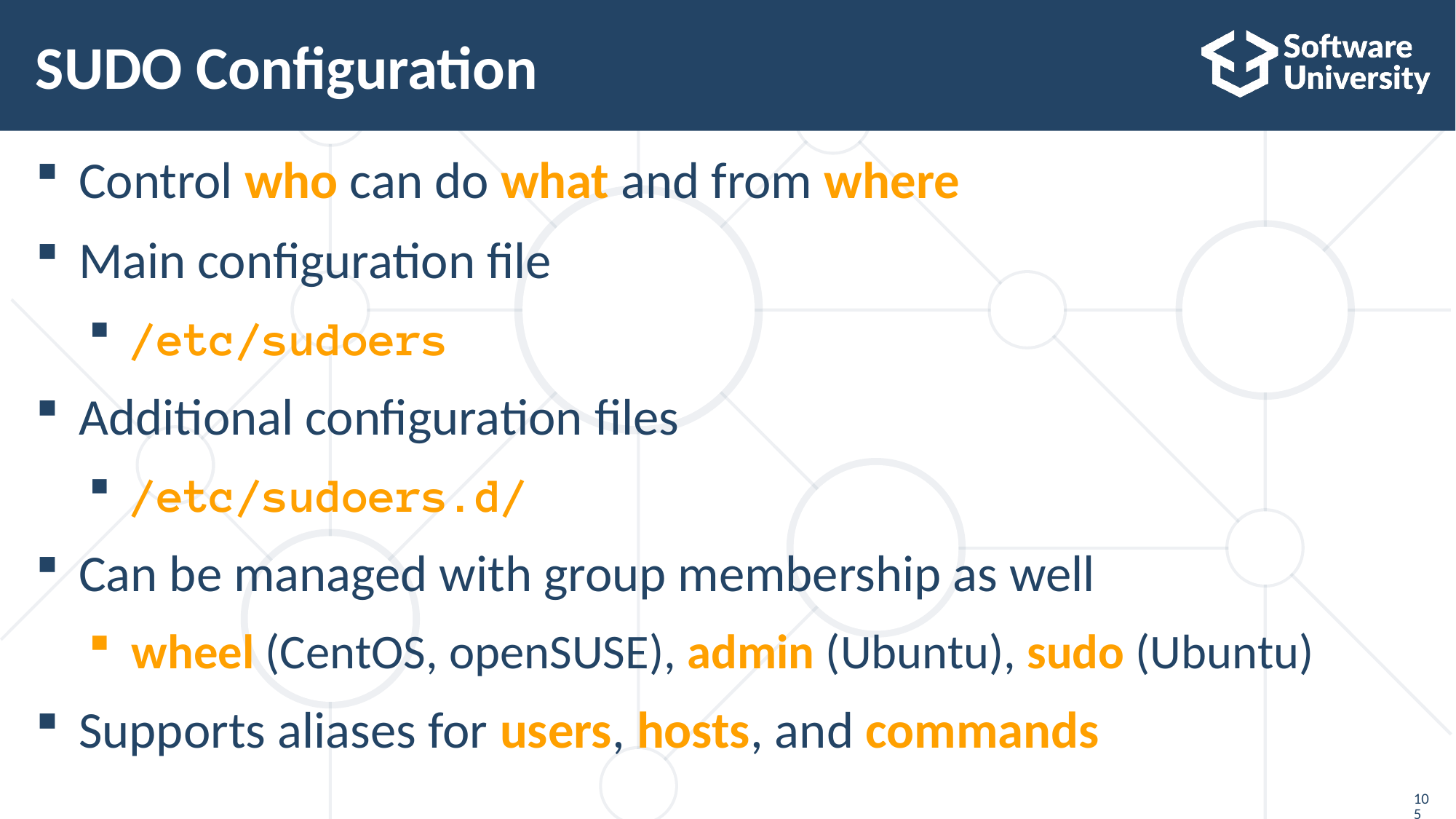

# SUDO Configuration
Control who can do what and from where
Main configuration file
/etc/sudoers
Additional configuration files
/etc/sudoers.d/
Can be managed with group membership as well
wheel (CentOS, openSUSE), admin (Ubuntu), sudo (Ubuntu)
Supports aliases for users, hosts, and commands
105